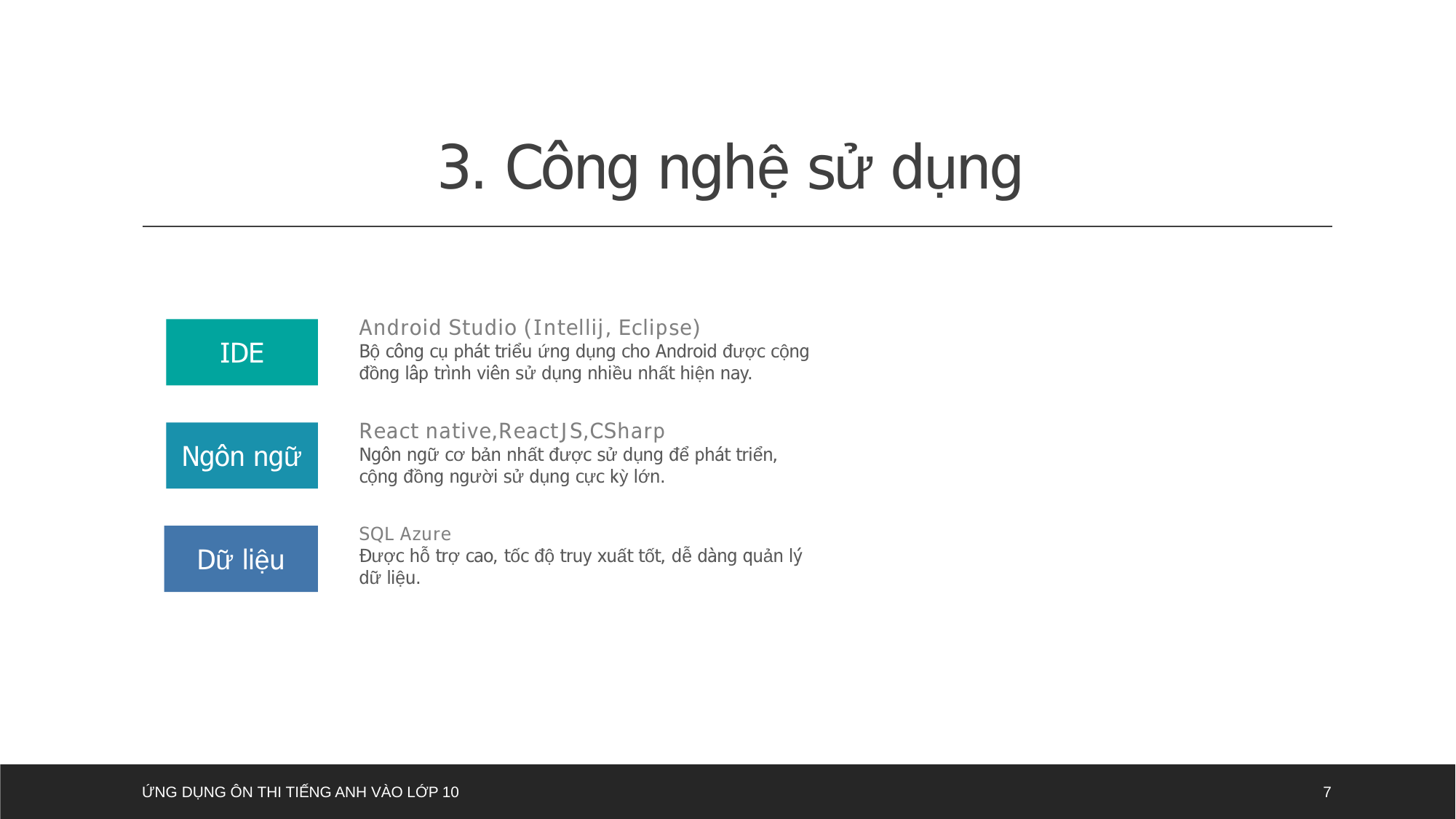

# 3. Công nghệ sử dụng
Android Studio (Intellij, Eclipse)
Bộ công cụ phát triểu ứng dụng cho Android được cộng đồng lâp trình viên sử dụng nhiều nhất hiện nay.
IDE
React native,ReactJS,CSharp
Ngôn ngữ cơ bản nhất được sử dụng để phát triển, cộng đồng người sử dụng cực kỳ lớn.
Ngôn ngữ
SQL Azure
Được hỗ trợ cao, tốc độ truy xuất tốt, dễ dàng quản lý dữ liệu.
Dữ liệu
Ứng dụng ôn thi tiếng anh vào lớp 10
7